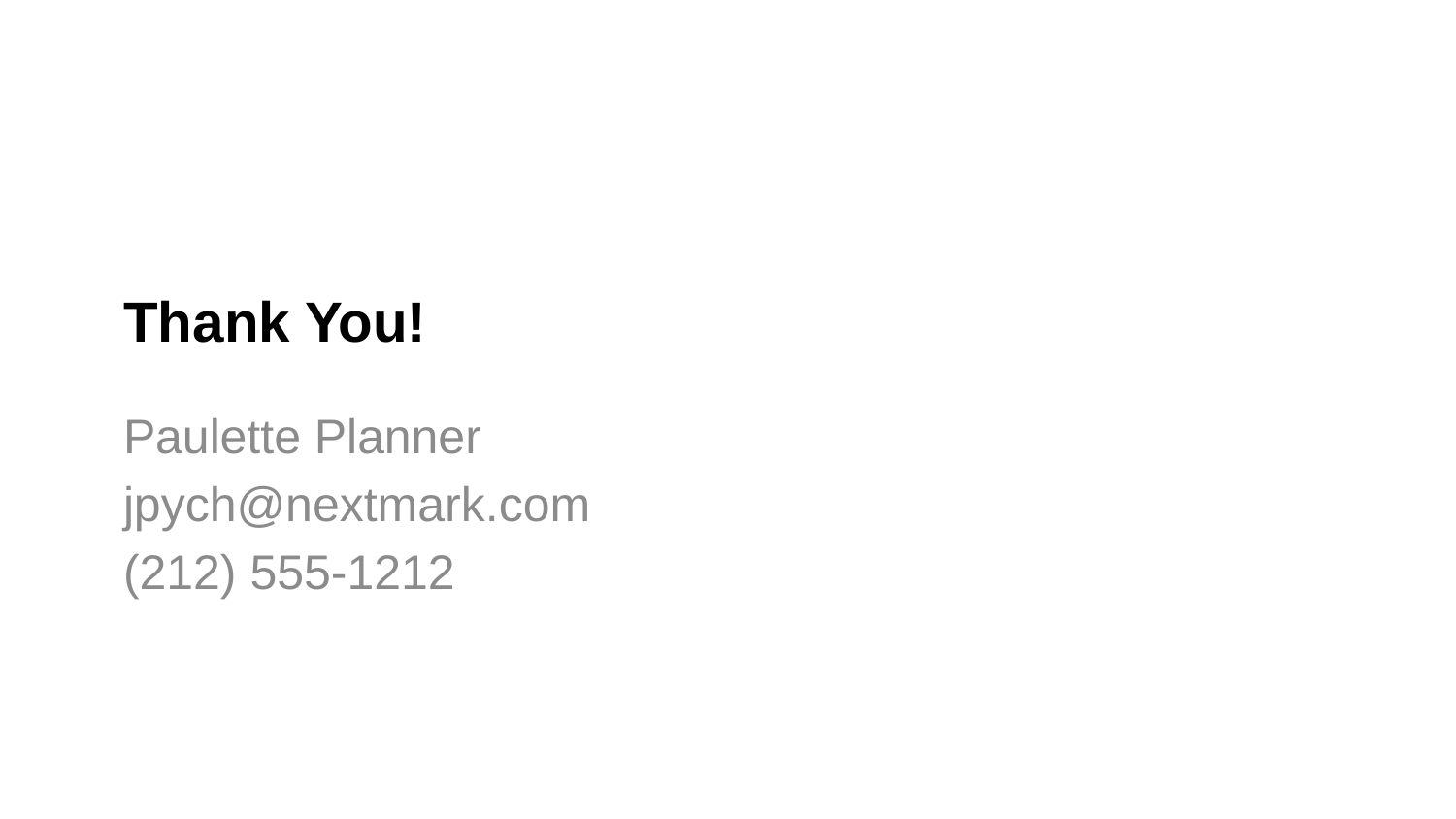

# Thank You!
Paulette Planner
jpych@nextmark.com
(212) 555-1212